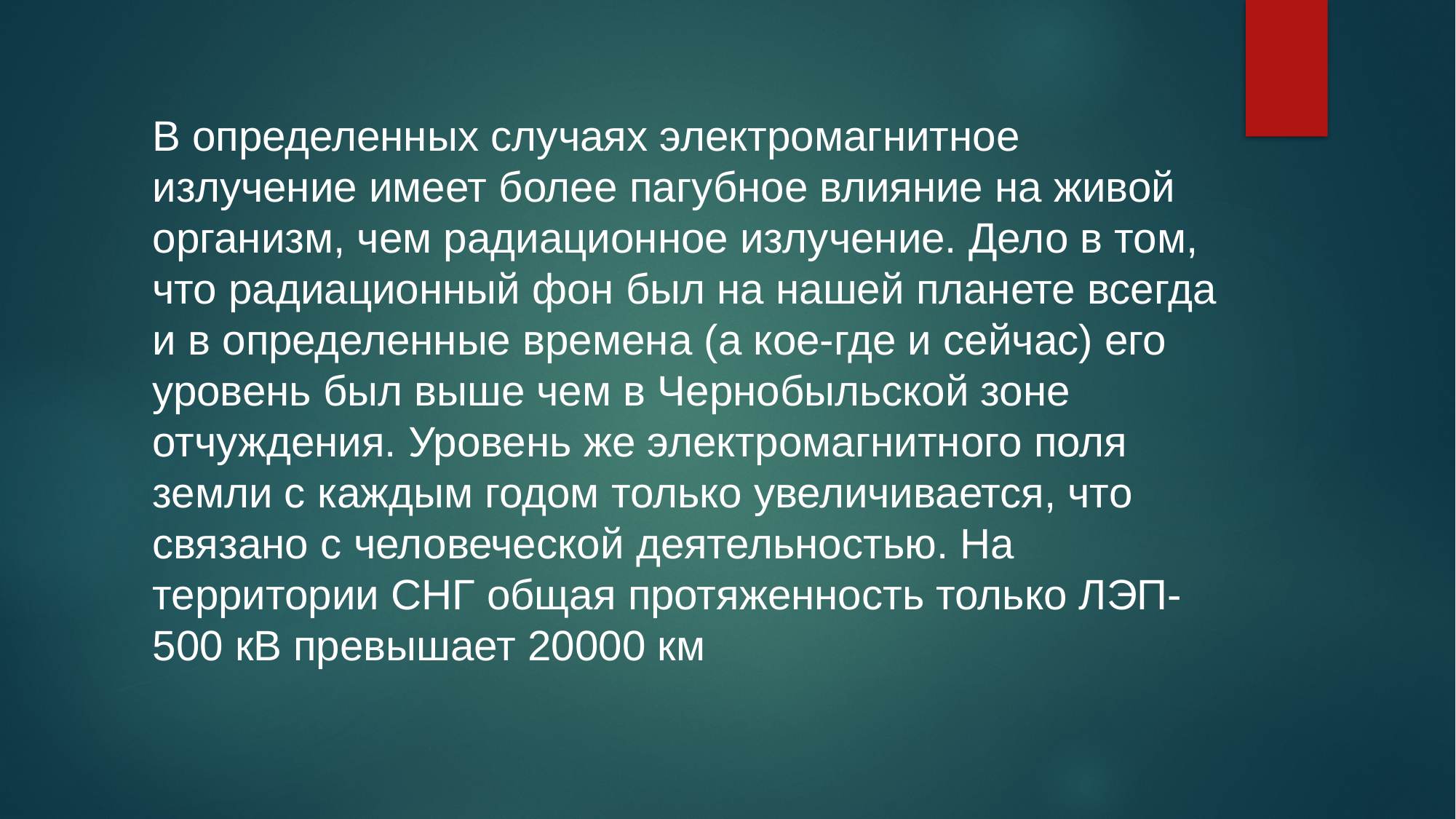

В определенных случаях электромагнитное излучение имеет более пагубное влияние на живой организм, чем радиационное излучение. Дело в том, что радиационный фон был на нашей планете всегда и в определенные времена (а кое-где и сейчас) его уровень был выше чем в Чернобыльской зоне отчуждения. Уровень же электромагнитного поля земли с каждым годом только увеличивается, что связано с человеческой деятельностью. На территории СНГ общая протяженность только ЛЭП-500 кВ превышает 20000 км